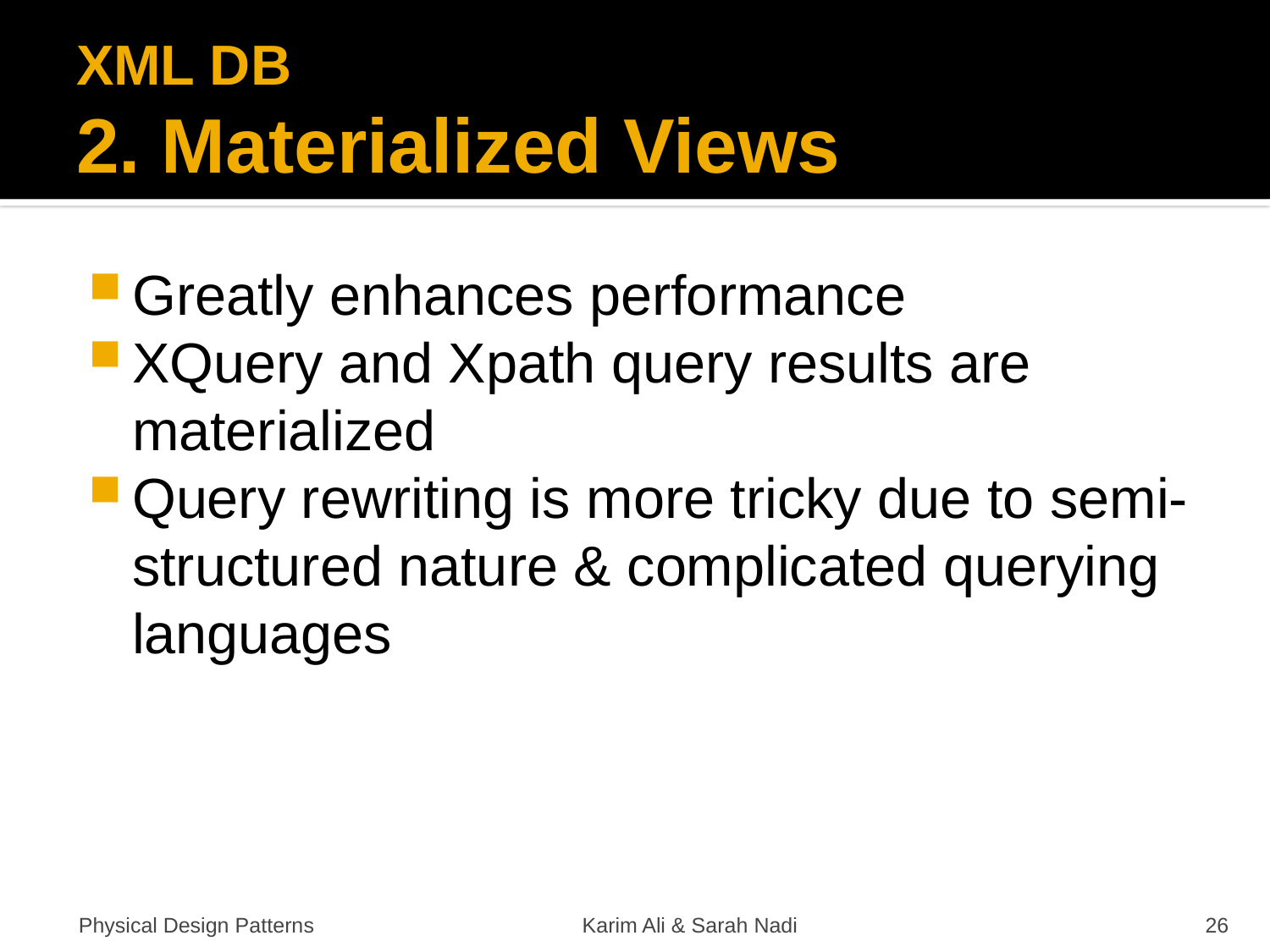

# XML DB 2. Materialized Views
Greatly enhances performance
XQuery and Xpath query results are materialized
Query rewriting is more tricky due to semi-structured nature & complicated querying languages
Physical Design Patterns
Karim Ali & Sarah Nadi
26